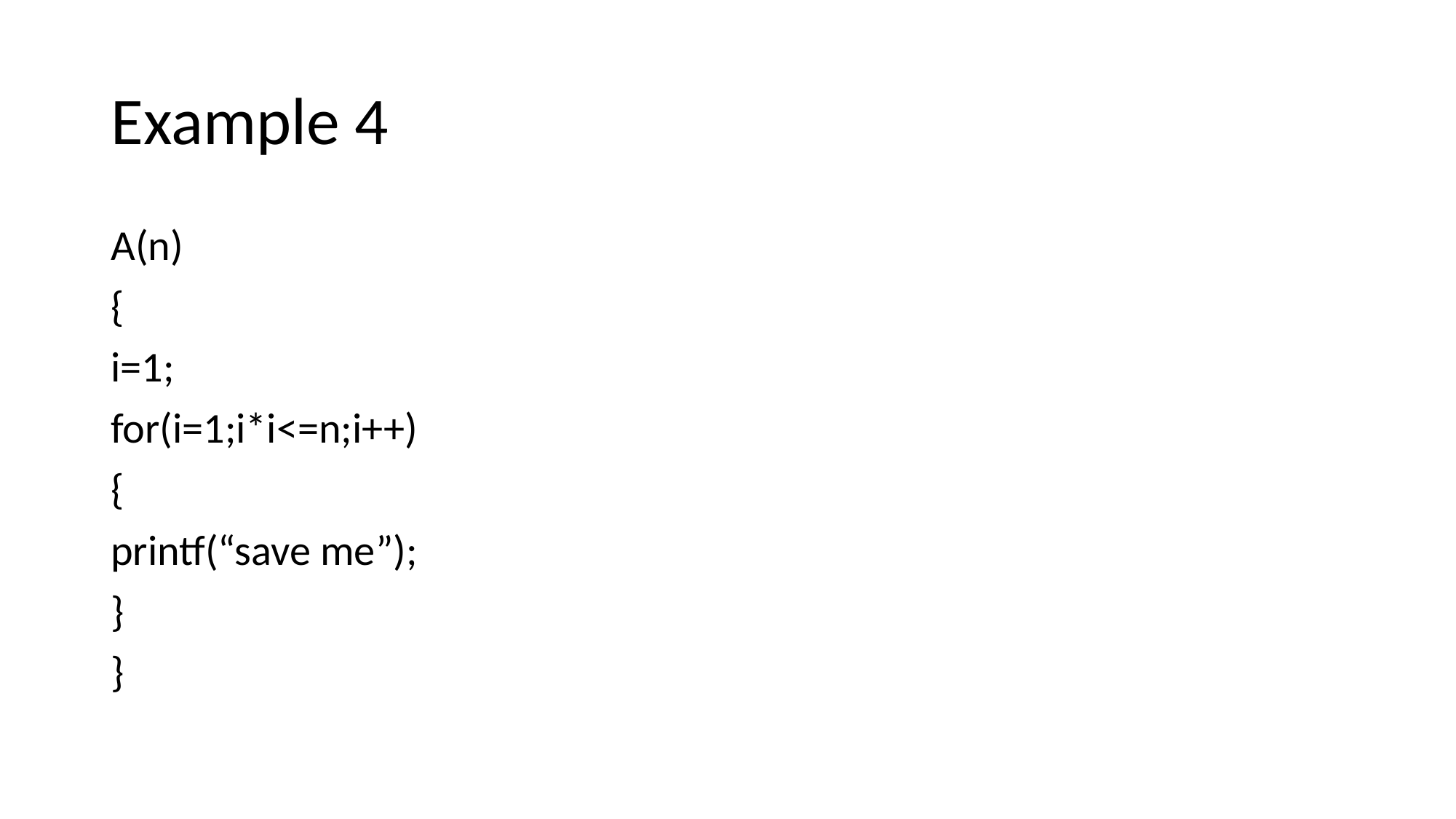

# Example 4
A(n)
{
i=1;
for(i=1;i*i<=n;i++)
{
printf(“save me”);
}
}